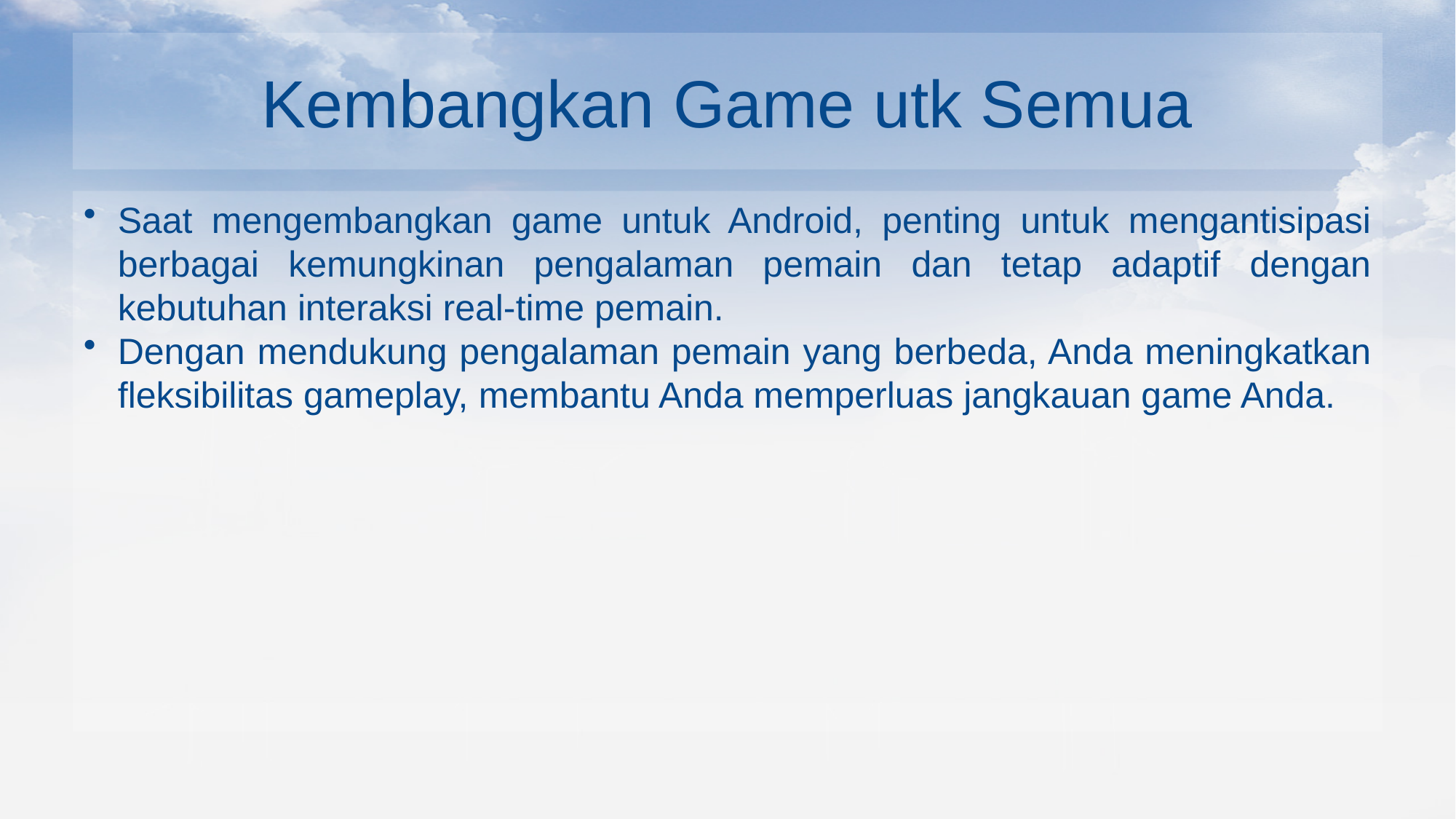

# Kembangkan Game utk Semua
Saat mengembangkan game untuk Android, penting untuk mengantisipasi berbagai kemungkinan pengalaman pemain dan tetap adaptif dengan kebutuhan interaksi real-time pemain.
Dengan mendukung pengalaman pemain yang berbeda, Anda meningkatkan fleksibilitas gameplay, membantu Anda memperluas jangkauan game Anda.